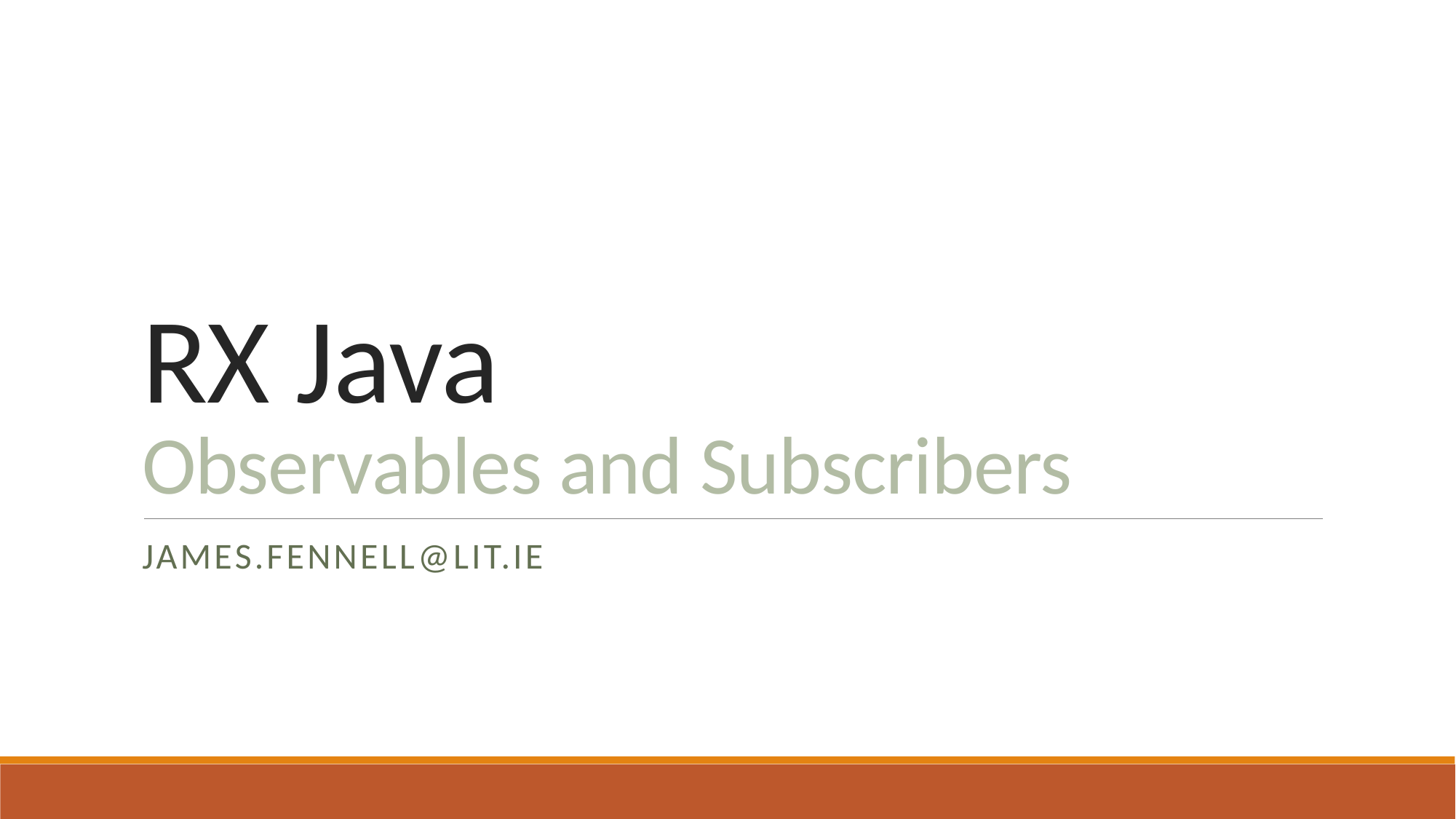

# RX Java Observables and Subscribers
James.Fennell@lit.ie